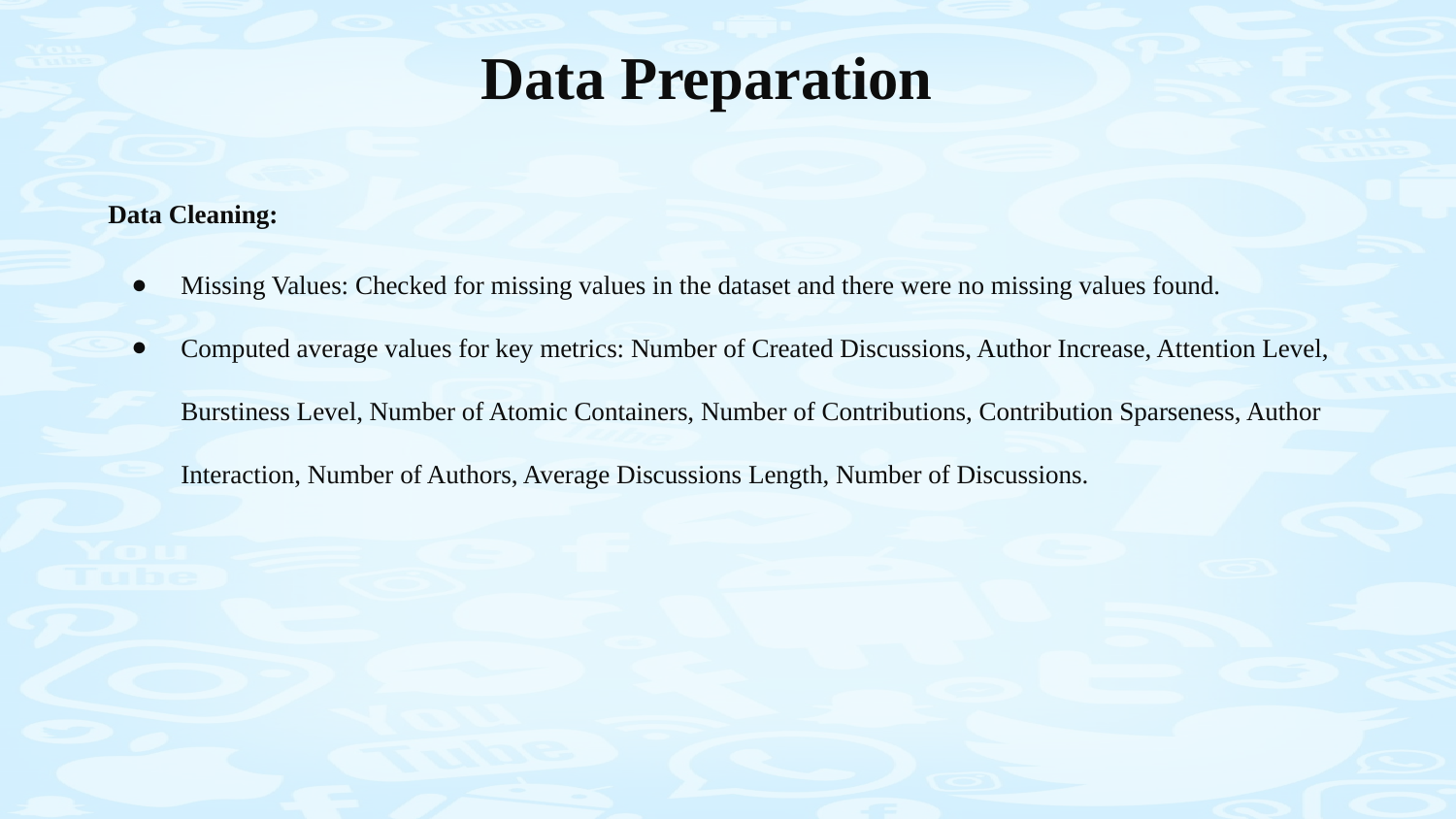

# Data Preparation

Data Cleaning:
Missing Values: Checked for missing values in the dataset and there were no missing values found.
Computed average values for key metrics: Number of Created Discussions, Author Increase, Attention Level, Burstiness Level, Number of Atomic Containers, Number of Contributions, Contribution Sparseness, Author Interaction, Number of Authors, Average Discussions Length, Number of Discussions.